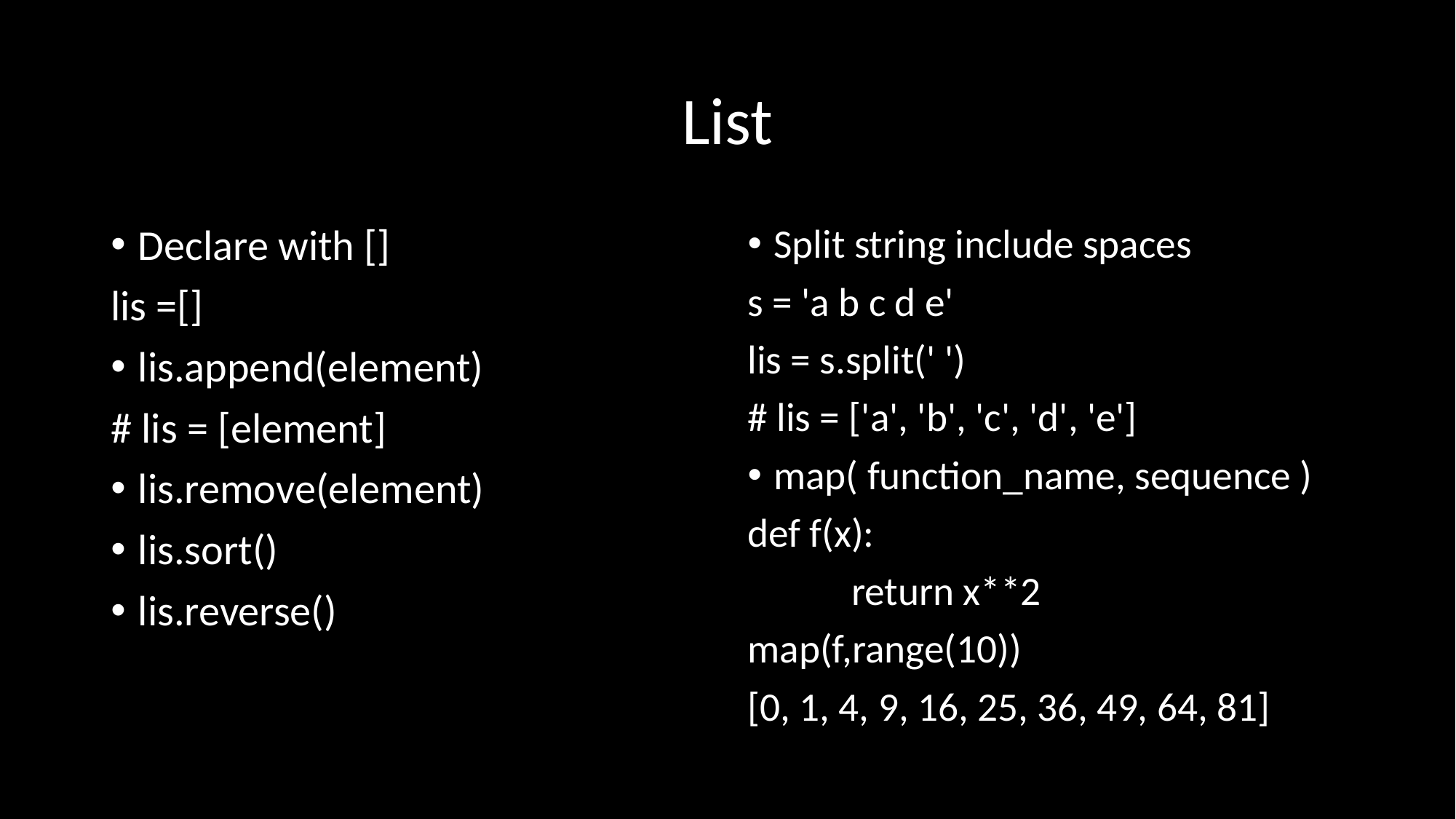

# List
Declare with []
lis =[]
lis.append(element)
# lis = [element]
lis.remove(element)
lis.sort()
lis.reverse()
Split string include spaces
s = 'a b c d e'
lis = s.split(' ')
# lis = ['a', 'b', 'c', 'd', 'e']
map( function_name, sequence )
def f(x):
	return x**2
map(f,range(10))
[0, 1, 4, 9, 16, 25, 36, 49, 64, 81]